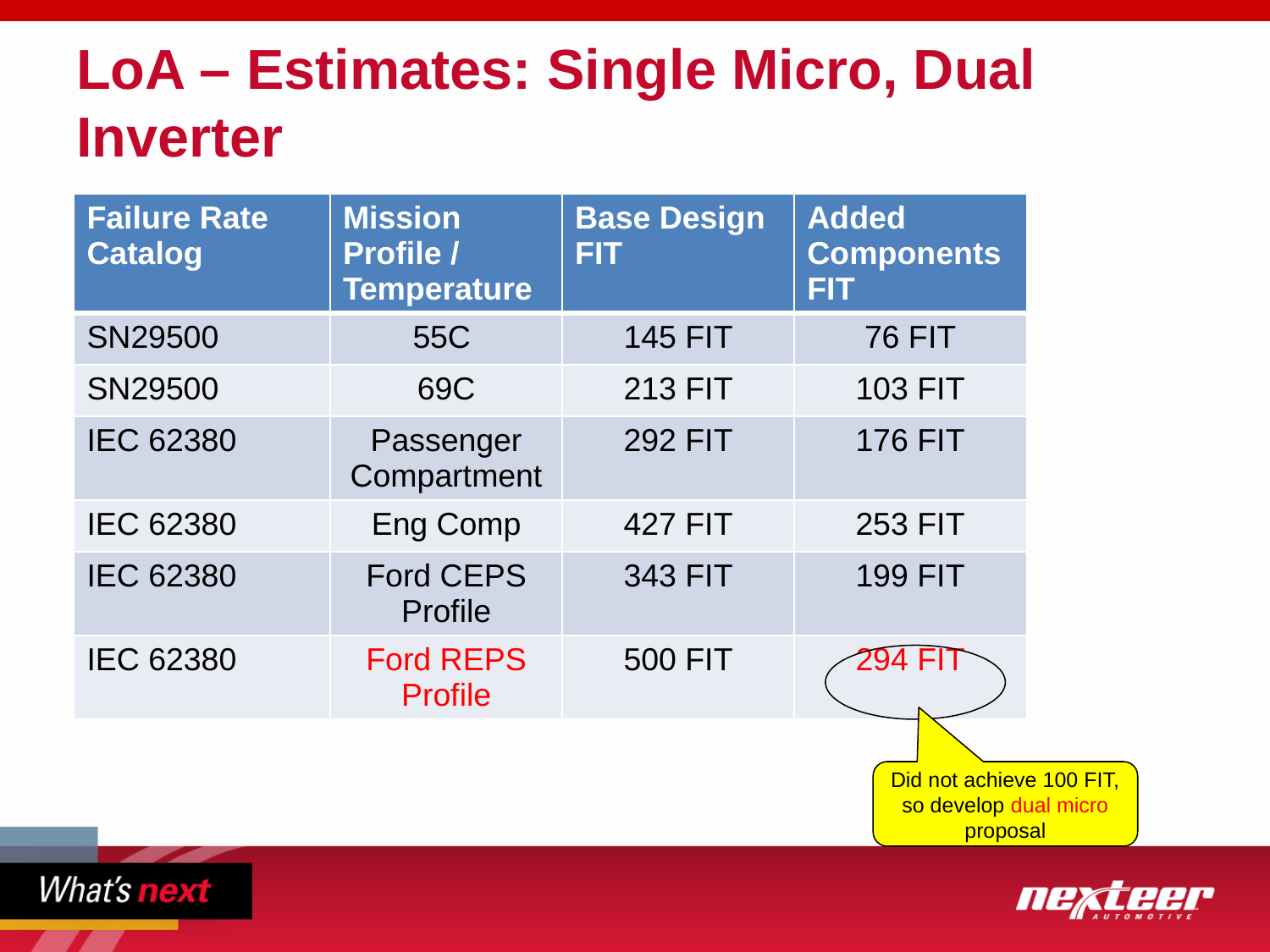

# LoA – Estimates: Single Micro, Dual Inverter
| Failure Rate Catalog | Mission Profile / Temperature | Base Design FIT | Added Components FIT |
| --- | --- | --- | --- |
| SN29500 | 55C | 145 FIT | 76 FIT |
| SN29500 | 69C | 213 FIT | 103 FIT |
| IEC 62380 | Passenger Compartment | 292 FIT | 176 FIT |
| IEC 62380 | Eng Comp | 427 FIT | 253 FIT |
| IEC 62380 | Ford CEPS Profile | 343 FIT | 199 FIT |
| IEC 62380 | Ford REPS Profile | 500 FIT | 294 FIT |

Did not achieve 100 FIT, so develop dual micro proposal